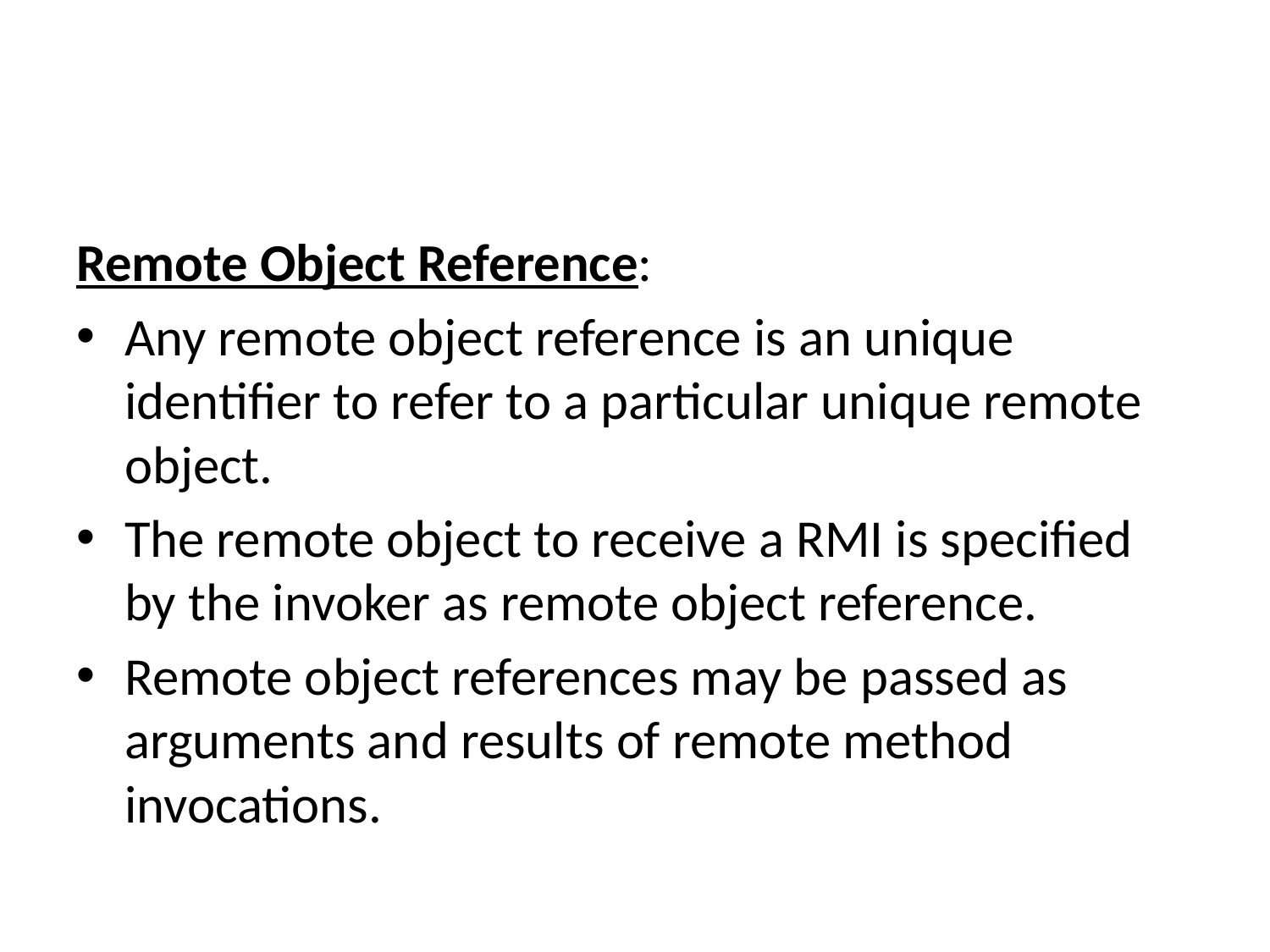

Remote Object Reference:
Any remote object reference is an unique identifier to refer to a particular unique remote object.
The remote object to receive a RMI is specified by the invoker as remote object reference.
Remote object references may be passed as arguments and results of remote method invocations.